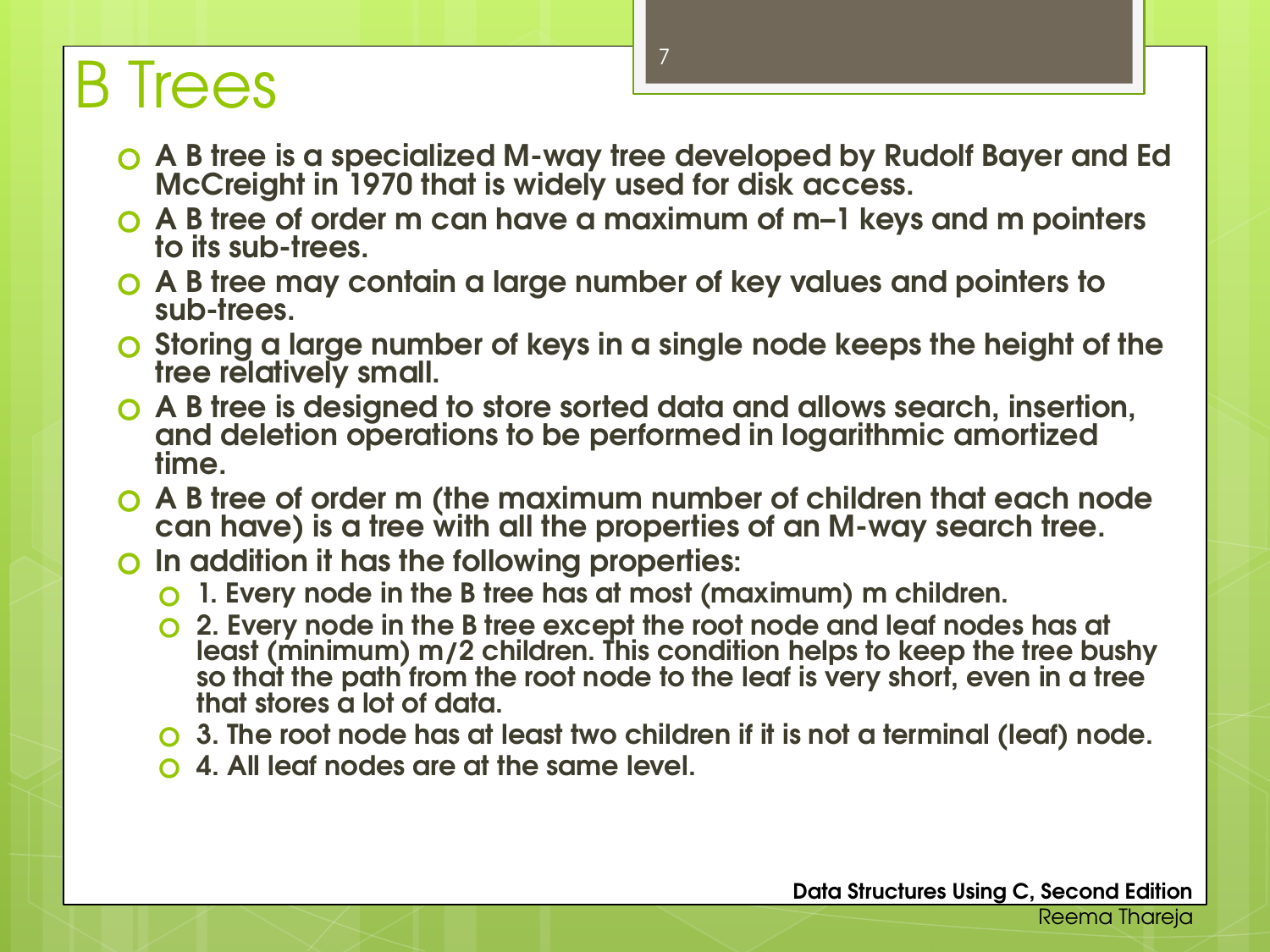

7
# B Trees
A B tree is a specialized M-way tree developed by Rudolf Bayer and Ed McCreight in 1970 that is widely used for disk access.
A B tree of order m can have a maximum of m–1 keys and m pointers to its sub-trees.
A B tree may contain a large number of key values and pointers to sub-trees.
Storing a large number of keys in a single node keeps the height of the tree relatively small.
A B tree is designed to store sorted data and allows search, insertion, and deletion operations to be performed in logarithmic amortized time.
A B tree of order m (the maximum number of children that each node can have) is a tree with all the properties of an M-way search tree.
In addition it has the following properties:
1. Every node in the B tree has at most (maximum) m children.
2. Every node in the B tree except the root node and leaf nodes has at least (minimum) m/2 children. This condition helps to keep the tree bushy so that the path from the root node to the leaf is very short, even in a tree that stores a lot of data.
3. The root node has at least two children if it is not a terminal (leaf) node.
4. All leaf nodes are at the same level.
Data Structures Using C, Second Edition
Reema Thareja